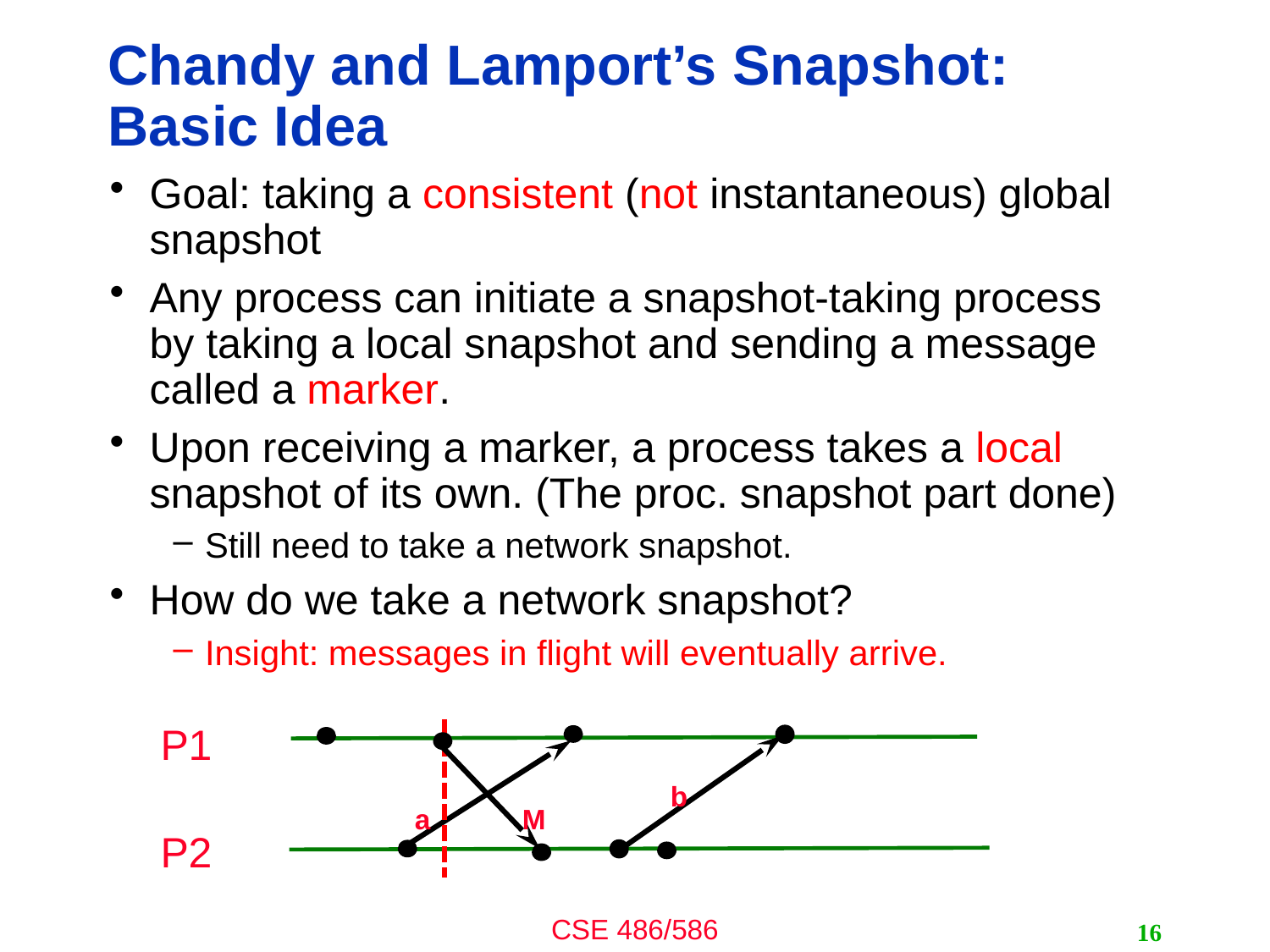

# Chandy and Lamport’s Snapshot: Basic Idea
Goal: taking a consistent (not instantaneous) global snapshot
Any process can initiate a snapshot-taking process by taking a local snapshot and sending a message called a marker.
Upon receiving a marker, a process takes a local snapshot of its own. (The proc. snapshot part done)
Still need to take a network snapshot.
How do we take a network snapshot?
Insight: messages in flight will eventually arrive.

P1

b
a
M
P2

16